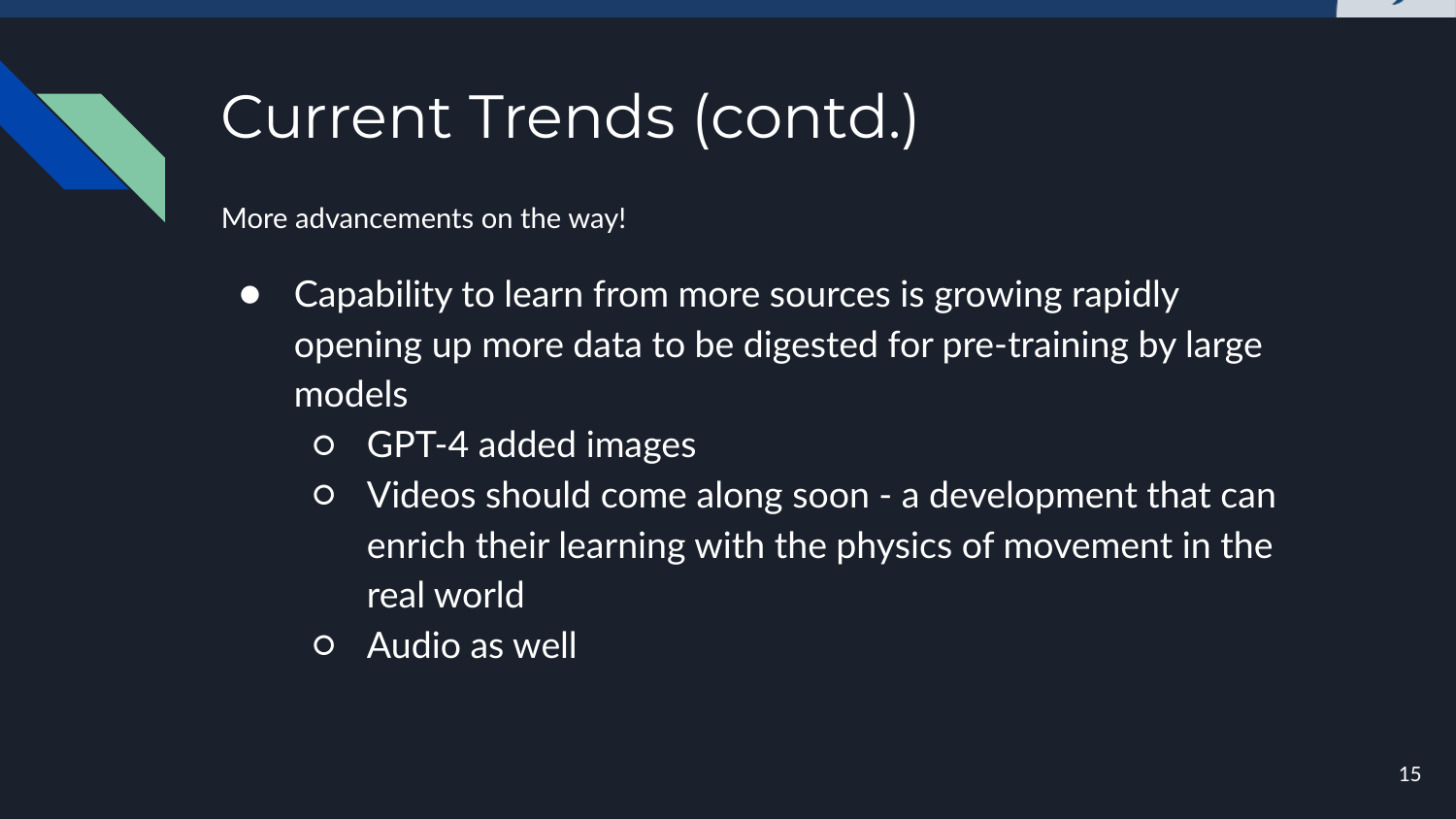

# Current Trends (contd.)
More advancements on the way!
Capability to learn from more sources is growing rapidly opening up more data to be digested for pre-training by large models
GPT-4 added images
Videos should come along soon - a development that can enrich their learning with the physics of movement in the real world
Audio as well
15